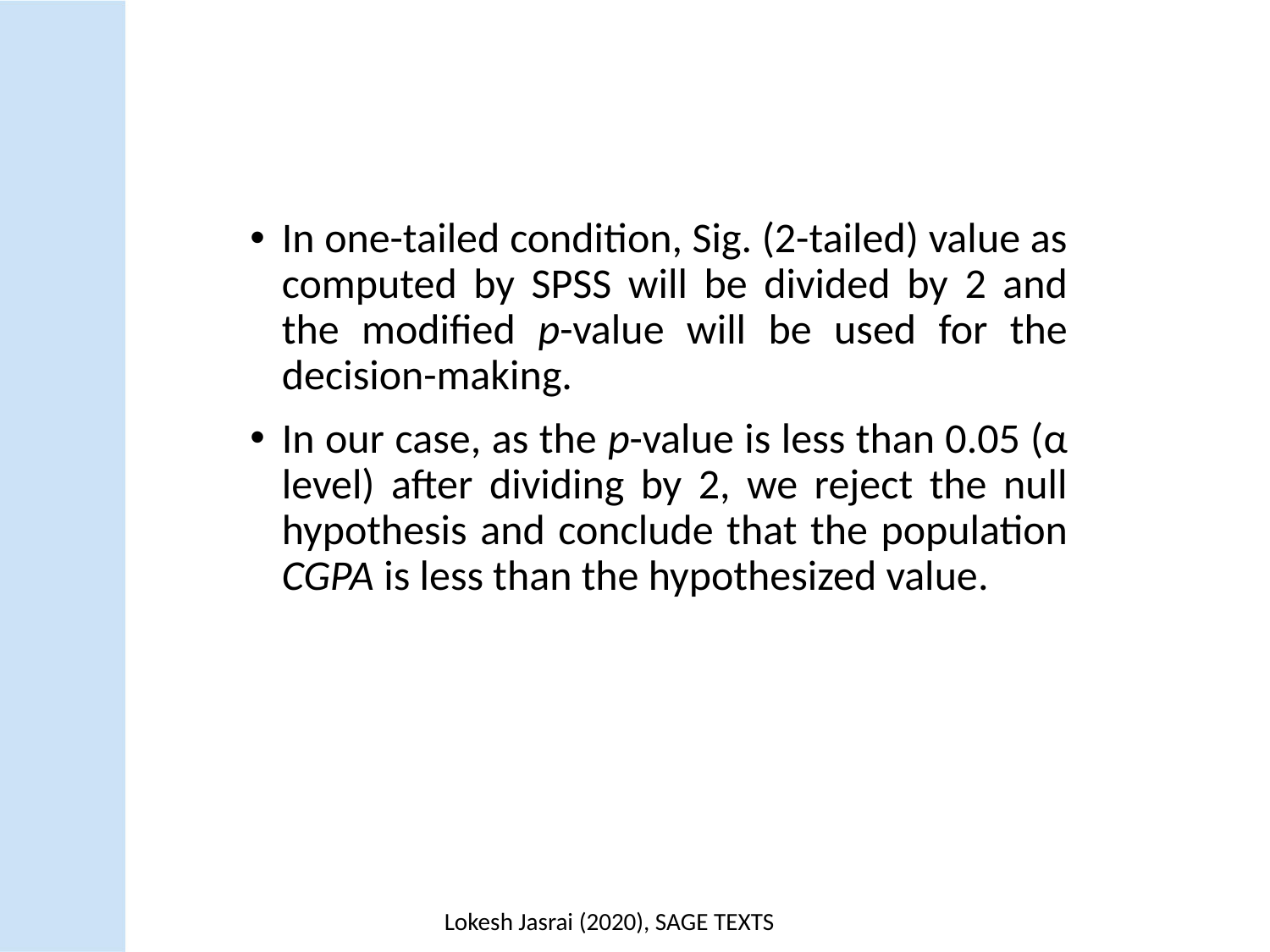

In one-tailed condition, Sig. (2-tailed) value as computed by SPSS will be divided by 2 and the modified p-value will be used for the decision-making.
In our case, as the p-value is less than 0.05 (α level) after dividing by 2, we reject the null hypothesis and conclude that the population CGPA is less than the hypothesized value.

Lokesh Jasrai (2020), SAGE TEXTS